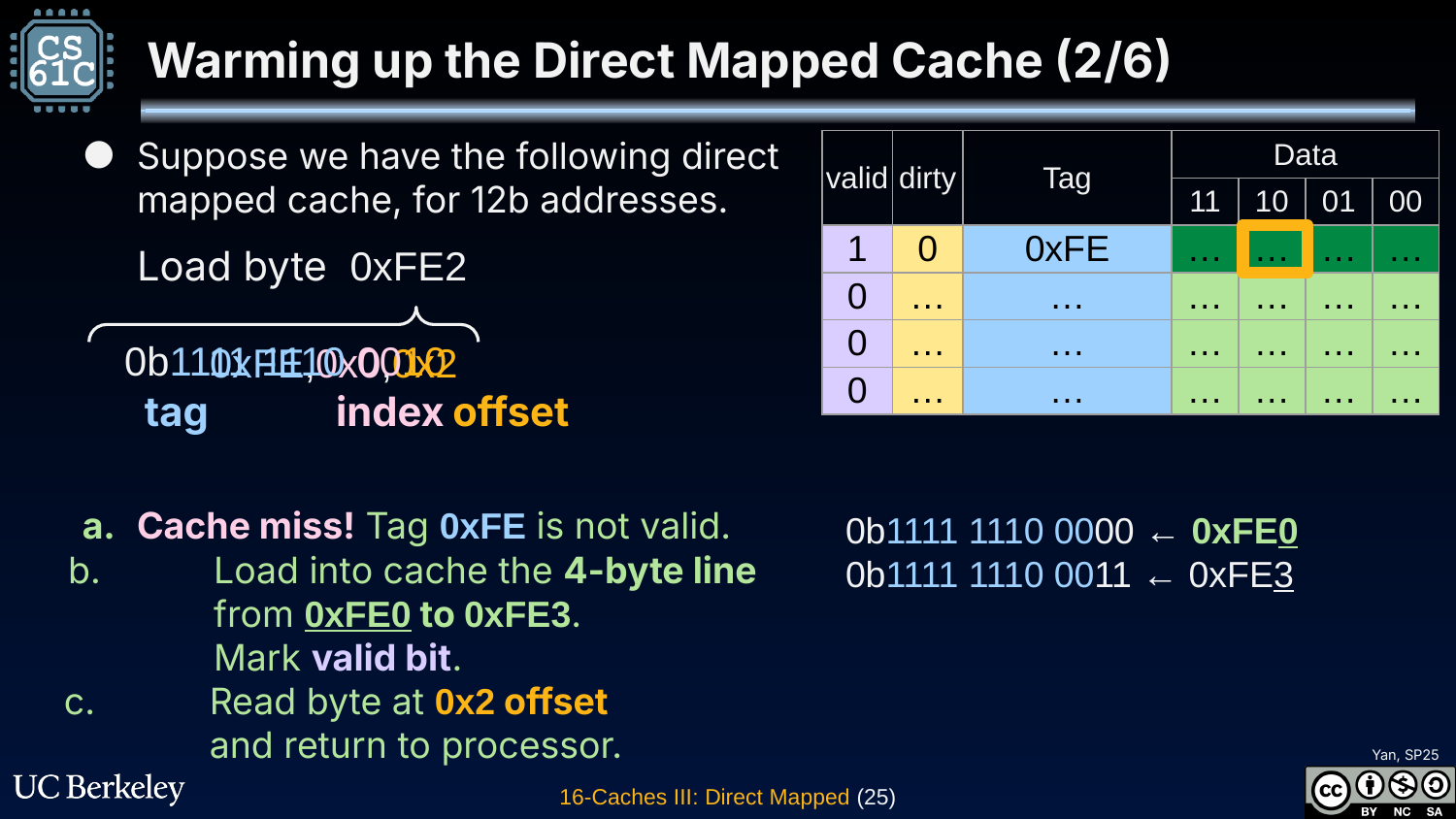

# Warming up the Direct Mapped Cache (2/6)
Suppose we have the following direct mapped cache, for 12b addresses.
Load byte  0xFE2
						0xFE,0x0,0x2
| valid | dirty | Tag | Data |  |  |  |
| --- | --- | --- | --- | --- | --- | --- |
|  |  |  | 11 | 10 | 01 | 00 |
| 0 | … | … | … | … | … | … |
| 0 | … | … | … | … | … | … |
| 0 | … | … | … | … | … | … |
| 0 | … | … | … | … | … | … |
| 1 | 0 | 0xFE | … | … | … | … |
| --- | --- | --- | --- | --- | --- | --- |

0b1111 1110 0010
tag
offset
index
Cache miss! Tag 0xFE is not valid.
0b1111 1110 0000 ← 0xFE0
0b1111 1110 0011 ← 0xFE3
b. 	Load into cache the 4-byte line
	from 0xFE0 to 0xFE3.
	Mark valid bit.
c. 	Read byte at 0x2 offset
	and return to processor.